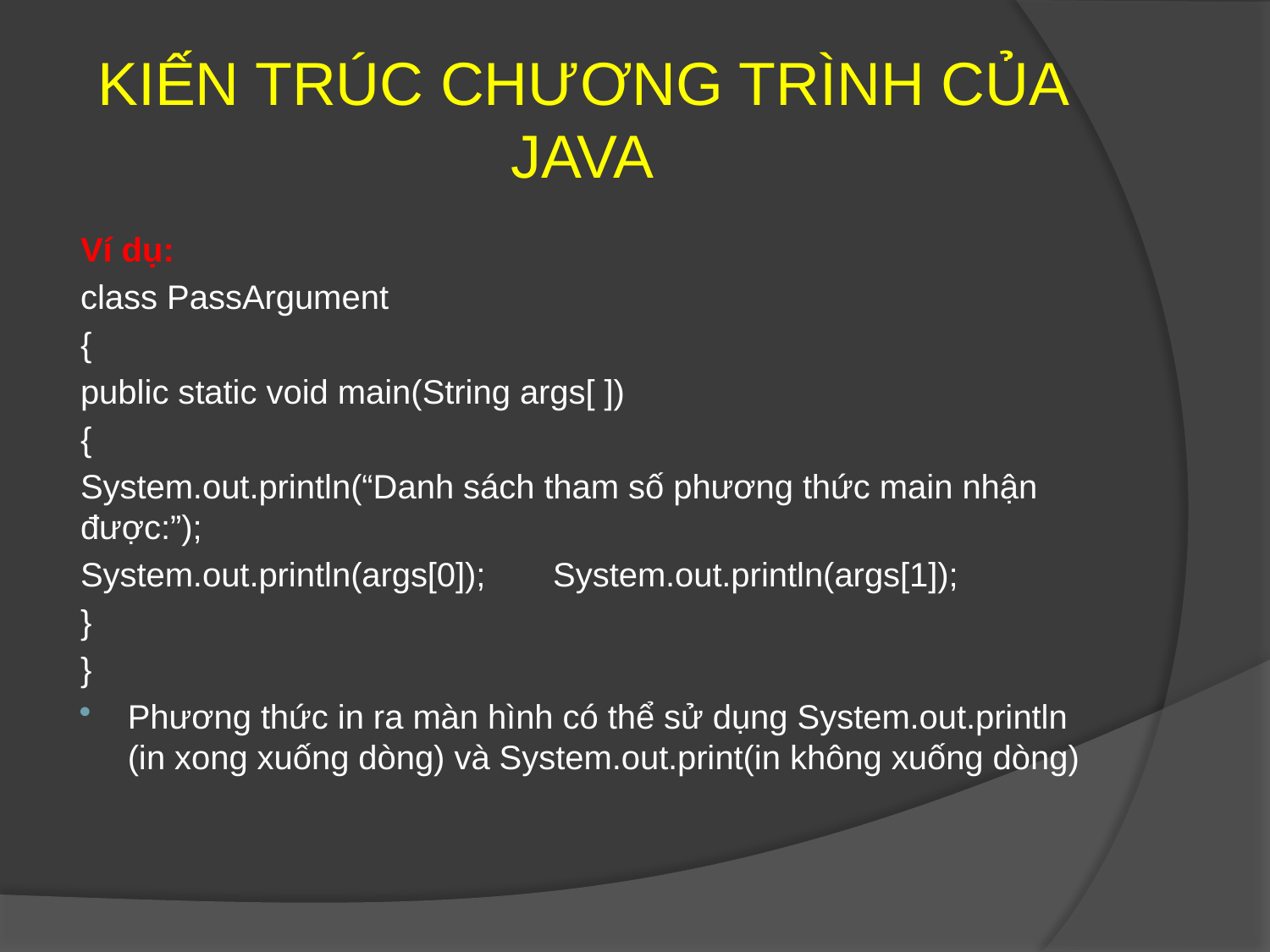

# KIẾN TRÚC CHƯƠNG TRÌNH CỦA JAVA
Ví dụ:
class PassArgument
{
	public static void main(String args[ ])
	{
		System.out.println(“Danh sách tham số phương thức main nhận được:”);
		System.out.println(args[0]); 				System.out.println(args[1]);
	}
}
Phương thức in ra màn hình có thể sử dụng System.out.println (in xong xuống dòng) và System.out.print(in không xuống dòng)